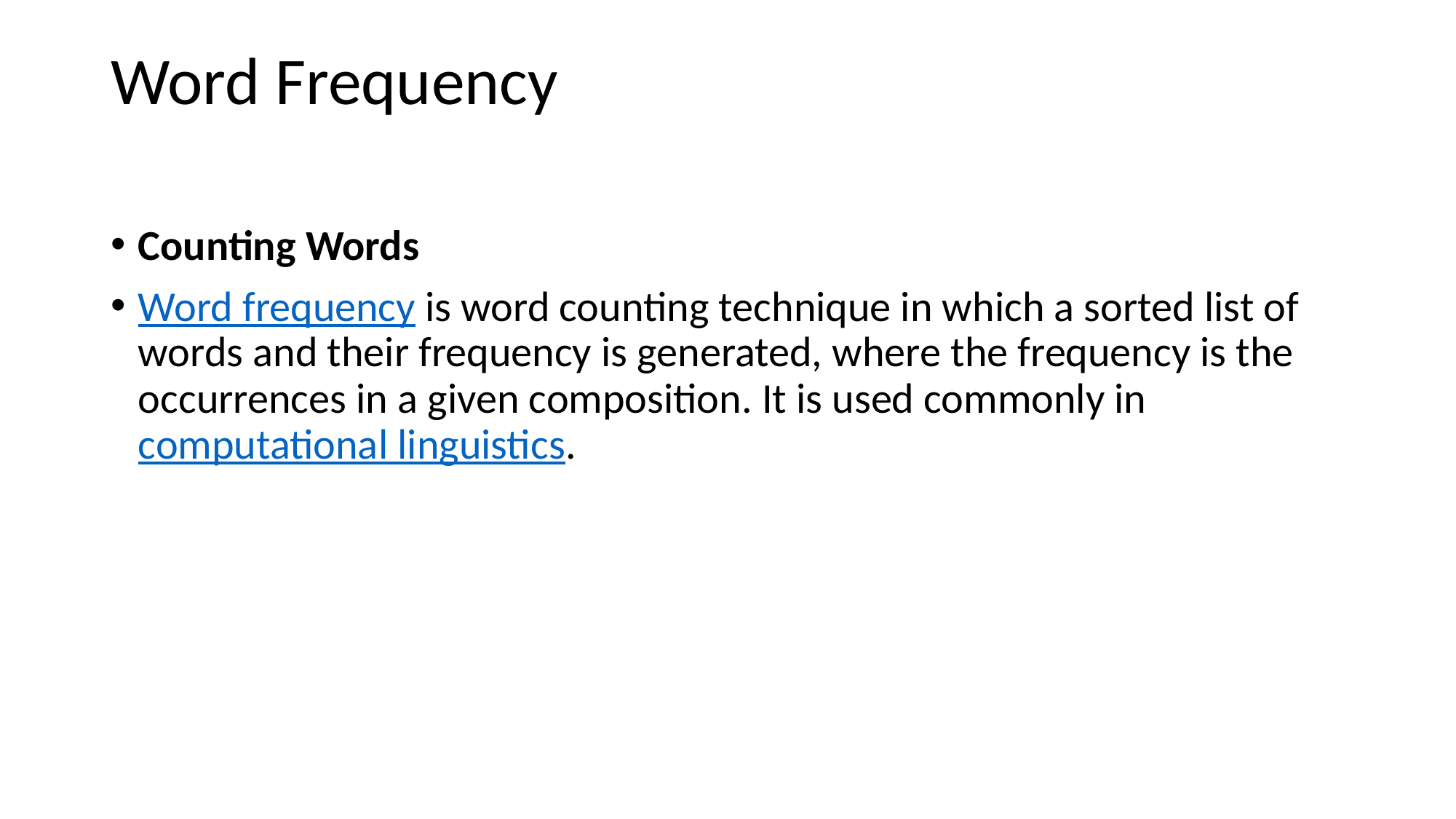

# Word Frequency
Counting Words
Word frequency is word counting technique in which a sorted list of words and their frequency is generated, where the frequency is the occurrences in a given composition. It is used commonly in computational linguistics.